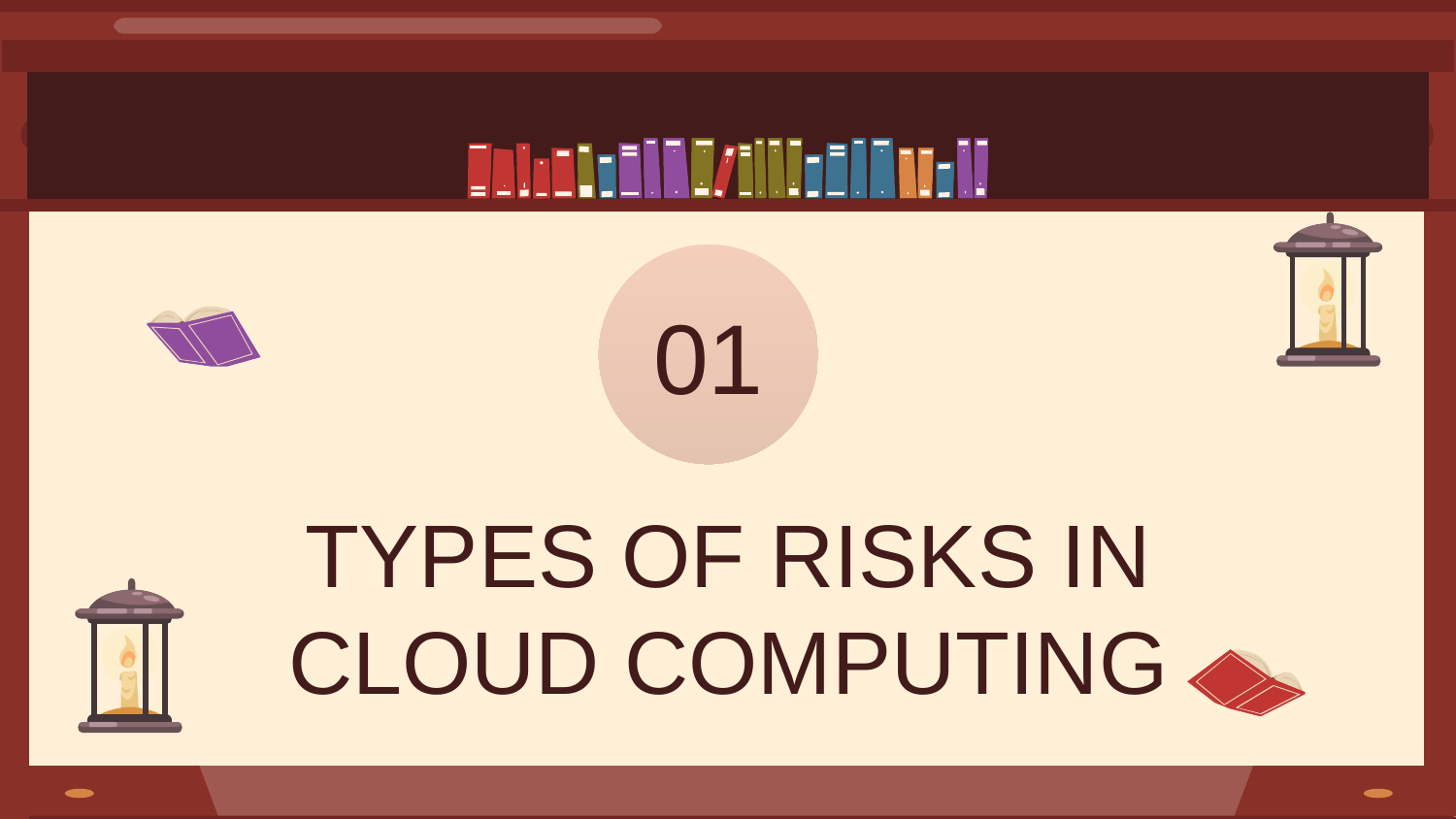

01

# TYPES OF RISKS IN CLOUD COMPUTING